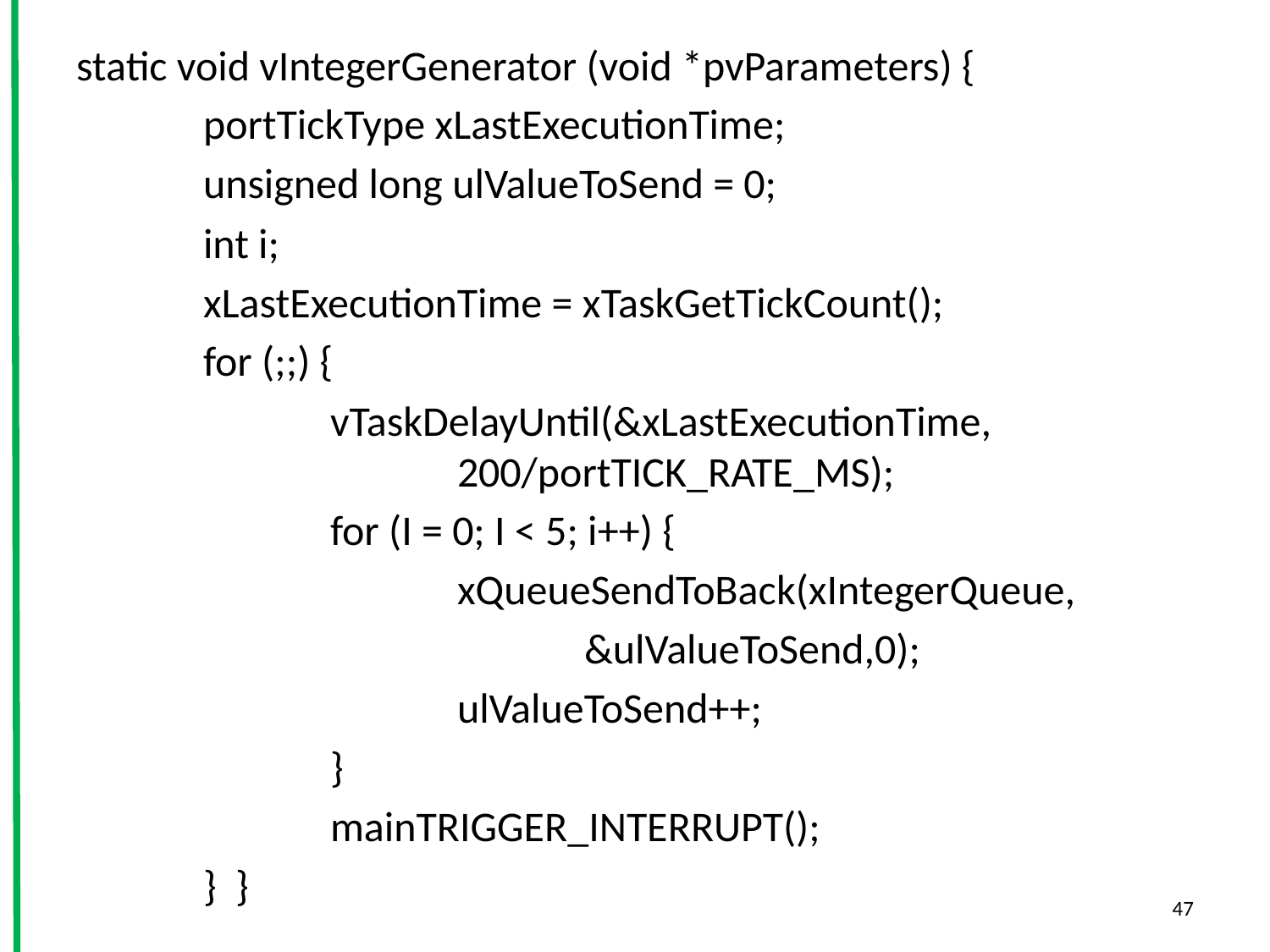

static void vIntegerGenerator (void *pvParameters) {
	portTickType xLastExecutionTime;
	unsigned long ulValueToSend = 0;
	int i;
	xLastExecutionTime = xTaskGetTickCount();
	for (;;) {
		vTaskDelayUntil(&xLastExecutionTime, 				200/portTICK_RATE_MS);
		for (I = 0; I < 5; i++) {
			xQueueSendToBack(xIntegerQueue,
				&ulValueToSend,0);
			ulValueToSend++;
		}
		mainTRIGGER_INTERRUPT();
	}  }
47